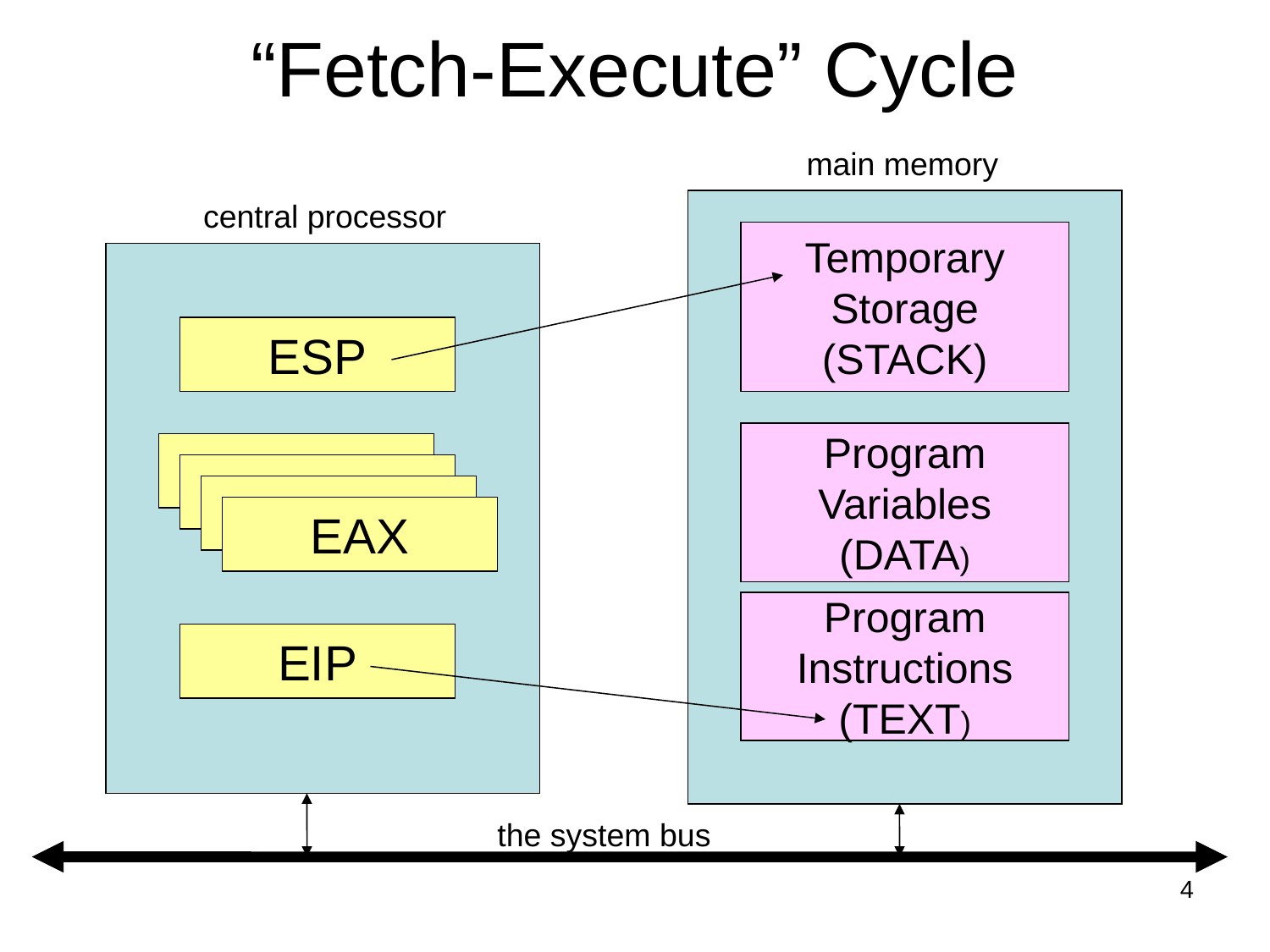

# “Fetch-Execute” Cycle
main memory
central processor

Temporary
Storage
(STACK)

ESP
Program
Variables
(DATA)
EAX
EAX
EAX
EAX
Program
Instructions
(TEXT)
EIP

the system bus

4